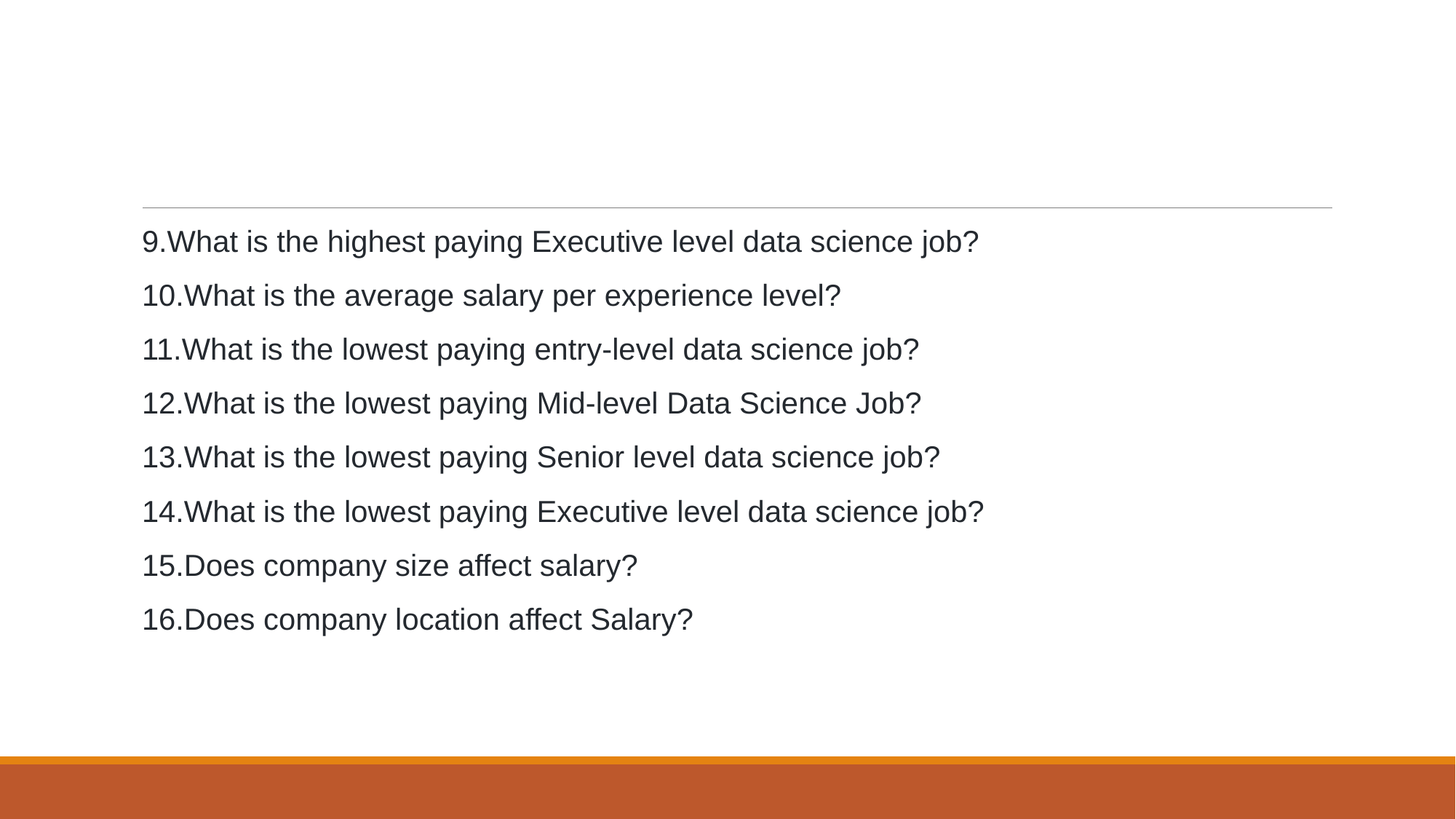

#
9.What is the highest paying Executive level data science job?
10.What is the average salary per experience level?
11.What is the lowest paying entry-level data science job?
12.What is the lowest paying Mid-level Data Science Job?
13.What is the lowest paying Senior level data science job?
14.What is the lowest paying Executive level data science job?
15.Does company size affect salary?
16.Does company location affect Salary?